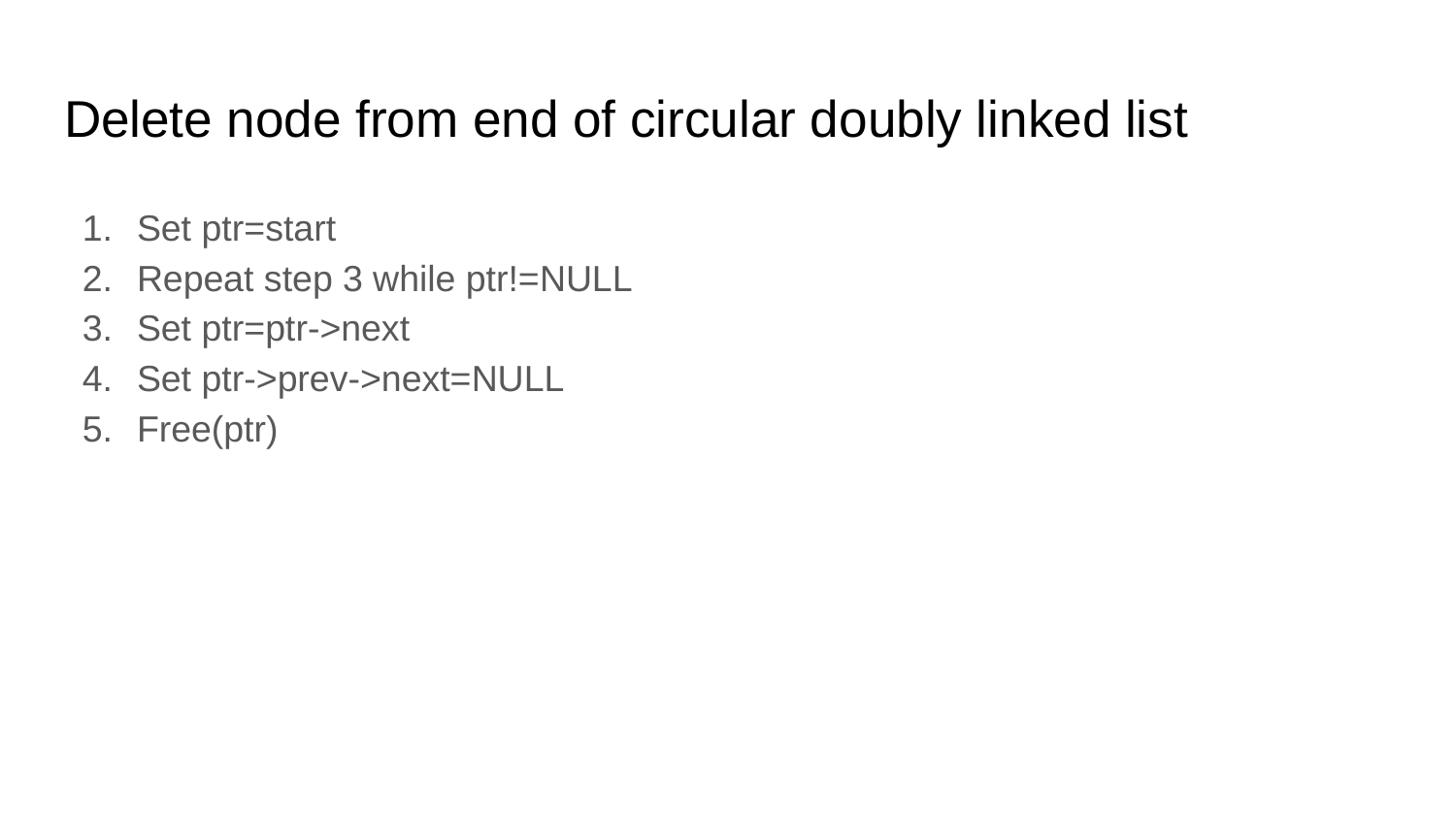

# Delete node from end of circular doubly linked list
Set ptr=start
Repeat step 3 while ptr!=NULL
Set ptr=ptr->next
Set ptr->prev->next=NULL
Free(ptr)